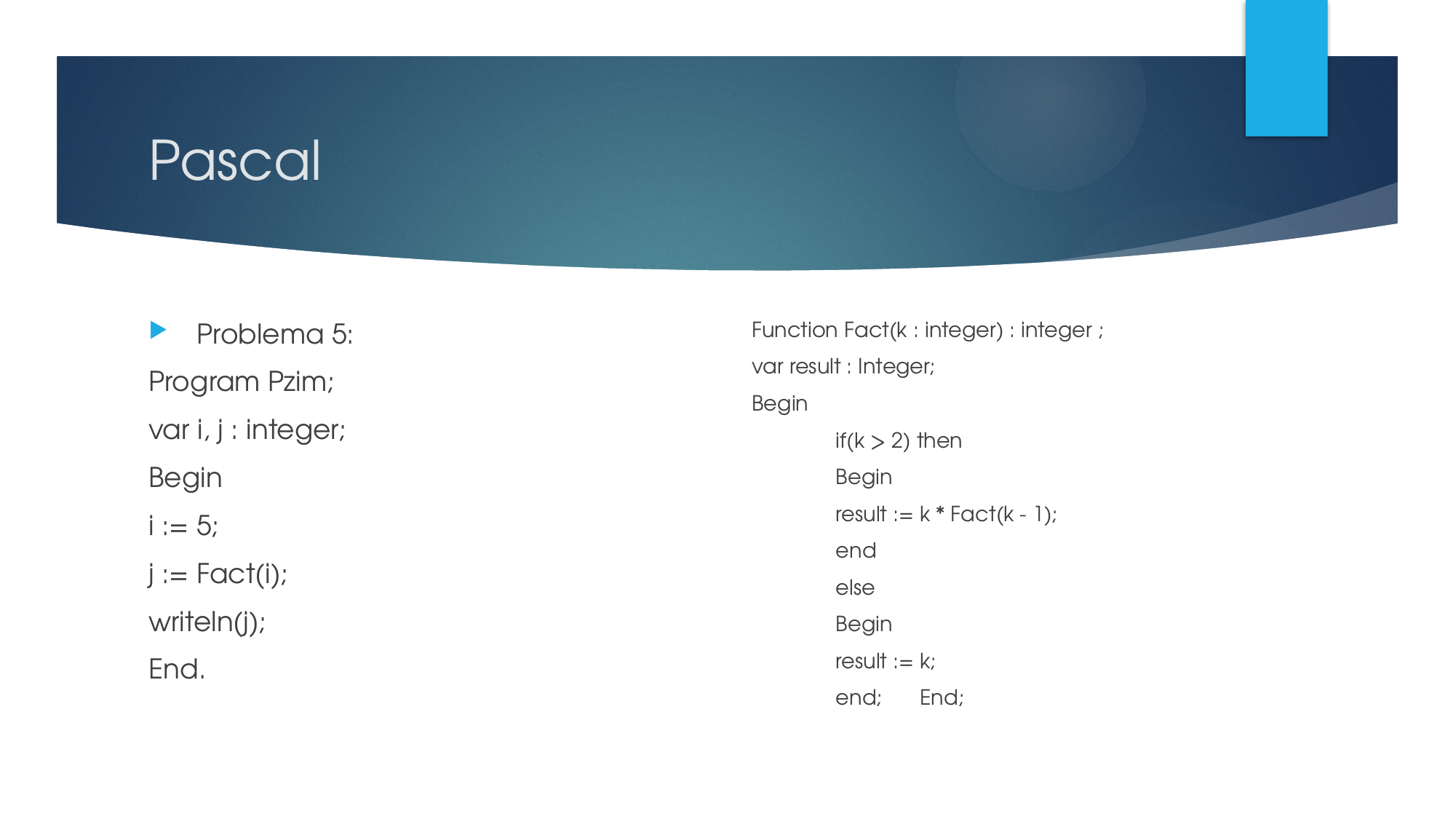

# Pascal
Problema 5:
Program Pzim;
var i, j : integer;
Begin
i := 5;
j := Fact(i);
writeln(j);
End.
Function Fact(k : integer) : integer ;
var result : Integer;
Begin
	if(k > 2) then
	Begin
		result := k * Fact(k - 1);
	end
	else
	Begin
		result := k;
	end;	End;